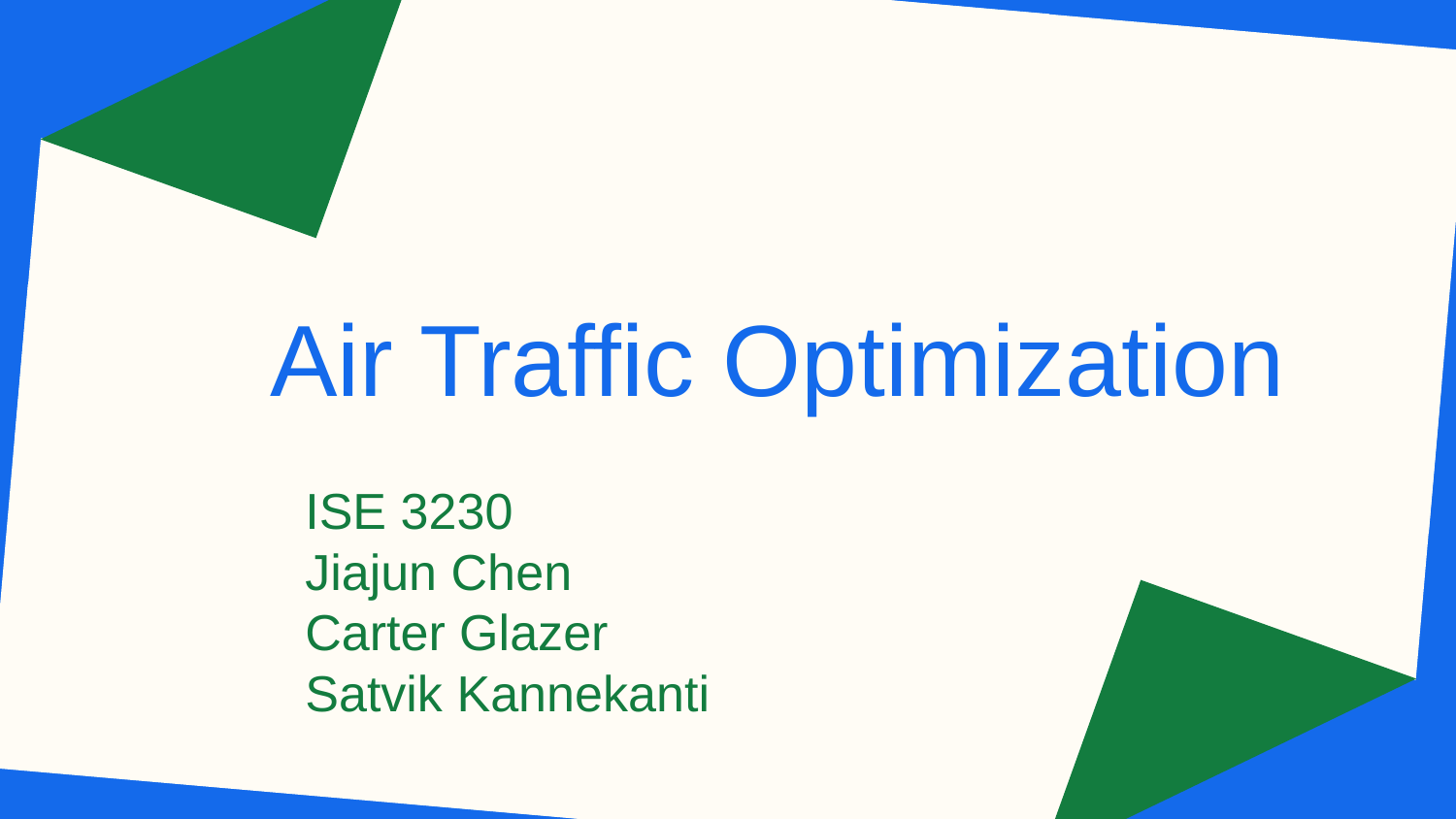

# Air Traffic Optimization
ISE 3230
Jiajun Chen
Carter Glazer
Satvik Kannekanti